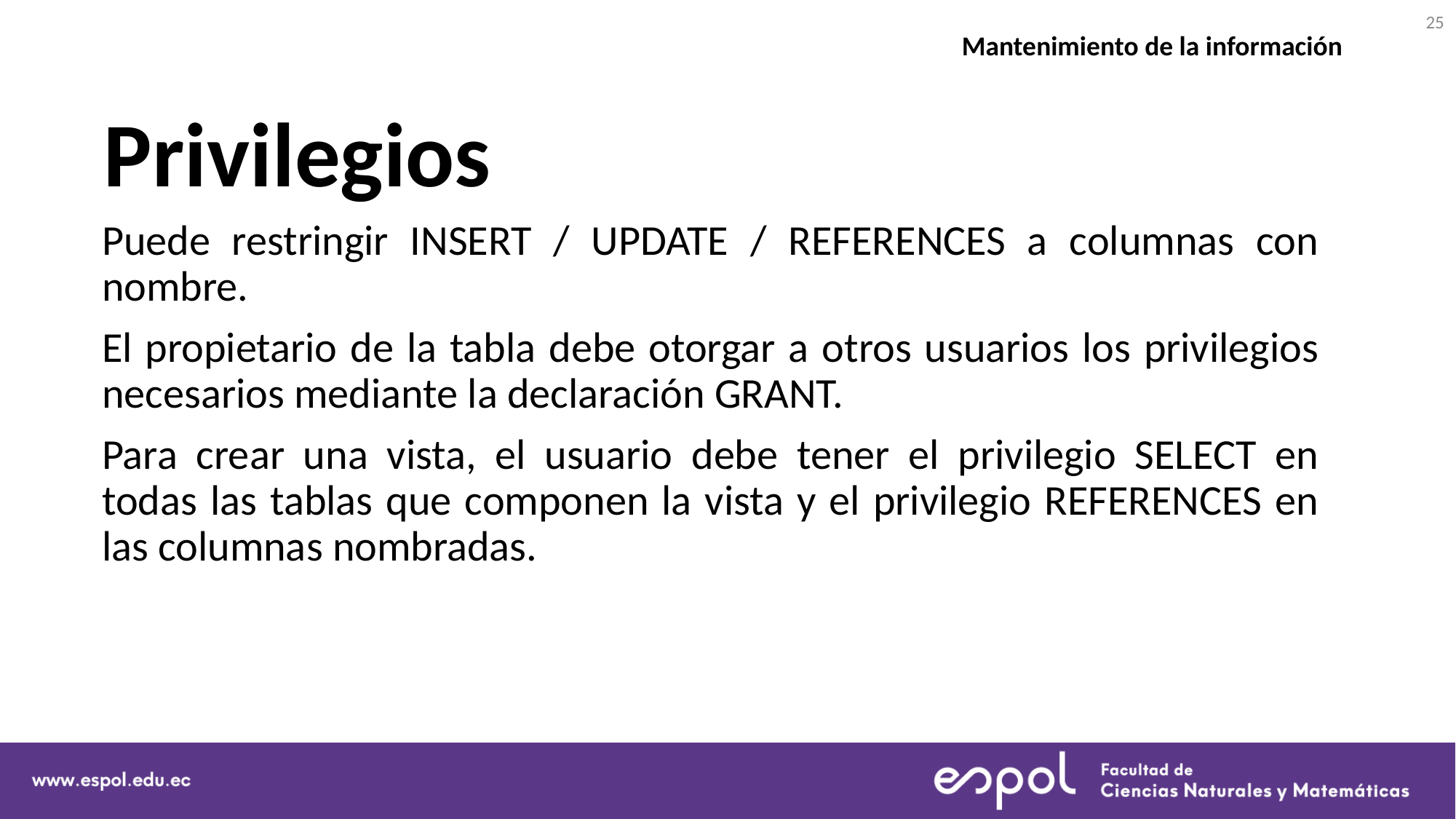

25
Mantenimiento de la información
# Privilegios
Puede restringir INSERT / UPDATE / REFERENCES a columnas con nombre.
El propietario de la tabla debe otorgar a otros usuarios los privilegios necesarios mediante la declaración GRANT.
Para crear una vista, el usuario debe tener el privilegio SELECT en todas las tablas que componen la vista y el privilegio REFERENCES en las columnas nombradas.